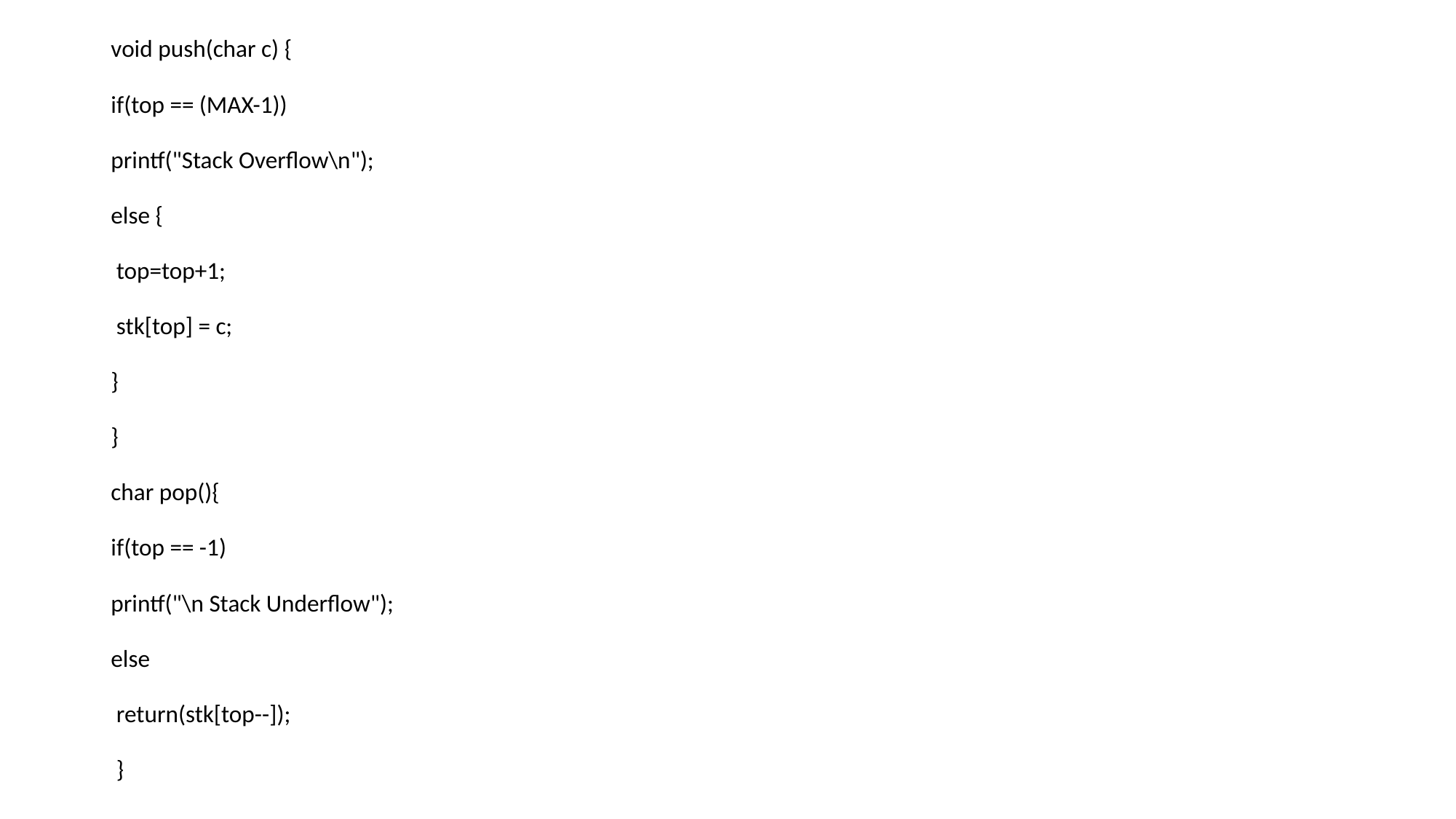

void push(char c) {
if(top == (MAX-1))
printf("Stack Overflow\n");
else {
 top=top+1;
 stk[top] = c;
}
}
char pop(){
if(top == -1)
printf("\n Stack Underflow");
else
 return(stk[top--]);
 }